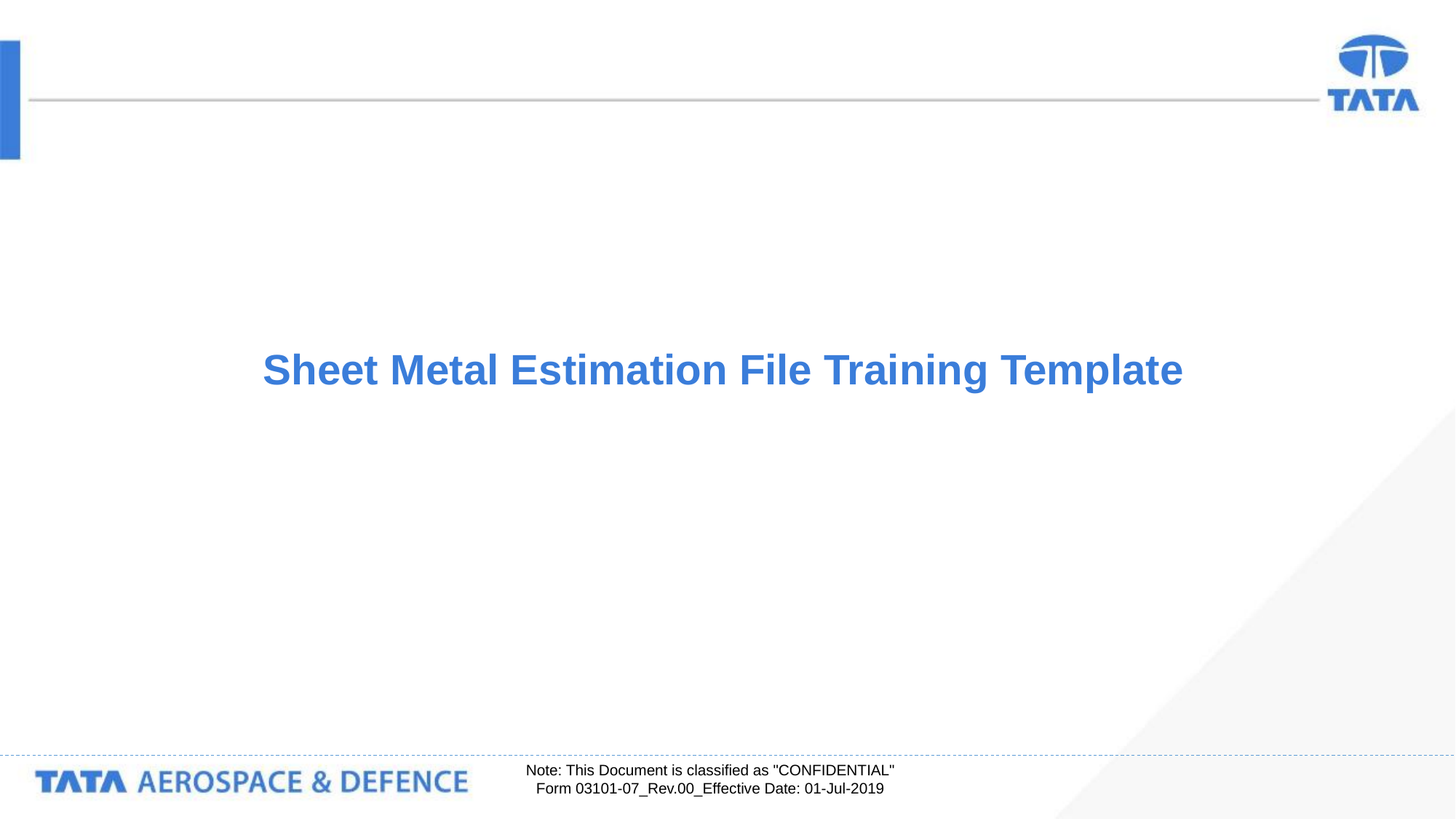

# Sheet Metal Estimation File Training Template
Note: This Document is classified as "CONFIDENTIAL"
Form 03101-07_Rev.00_Effective Date: 01-Jul-2019